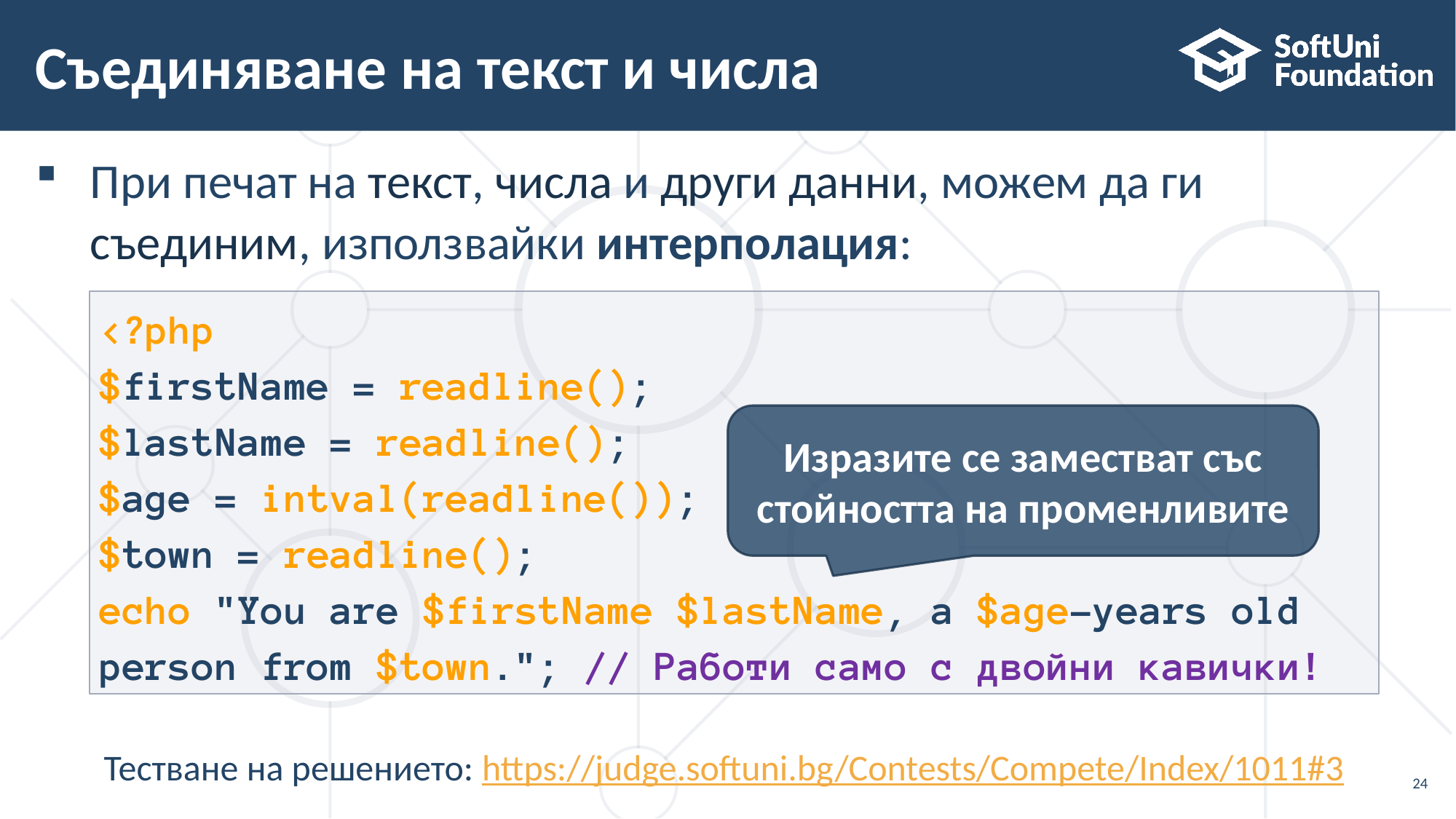

# Съединяване на текст и числа
При печат на текст, числа и други данни, можем да ги
съединим, използвайки интерполация:

<?php
$firstName = readline();
$lastName = readline();
$age = intval(readline());
$town = readline();
echo "You are $firstName $lastName, a $age-years old person from $town."; // Работи само с двойни кавички!
Изразите се заместват със стойността на променливите
Тестване на решението: https://judge.softuni.bg/Contests/Compete/Index/1011#3
24